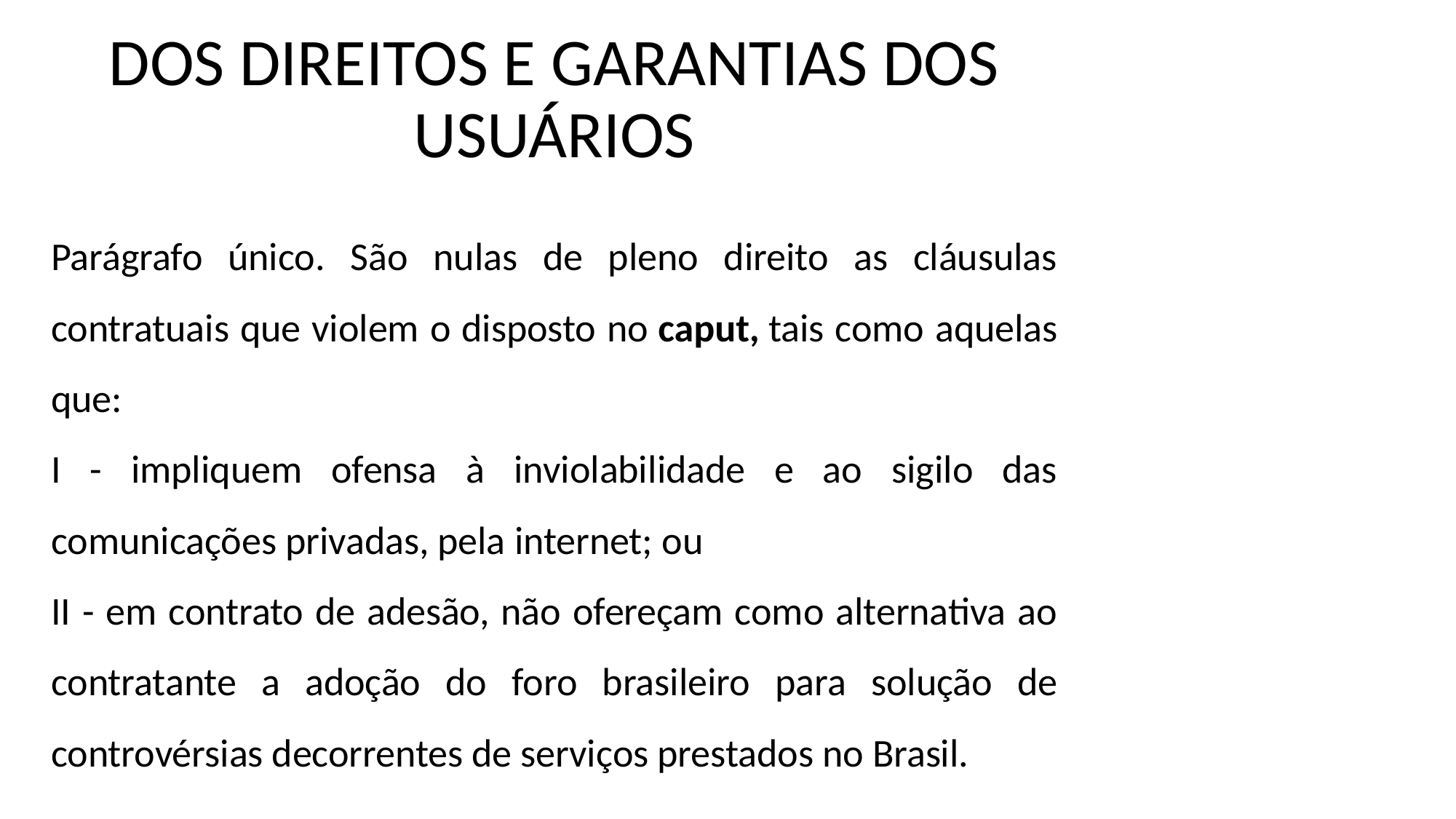

# DOS DIREITOS E GARANTIAS DOS USUÁRIOS
Parágrafo único. São nulas de pleno direito as cláusulas contratuais que violem o disposto no caput, tais como aquelas que:
I - impliquem ofensa à inviolabilidade e ao sigilo das comunicações privadas, pela internet; ou
II - em contrato de adesão, não ofereçam como alternativa ao contratante a adoção do foro brasileiro para solução de controvérsias decorrentes de serviços prestados no Brasil.